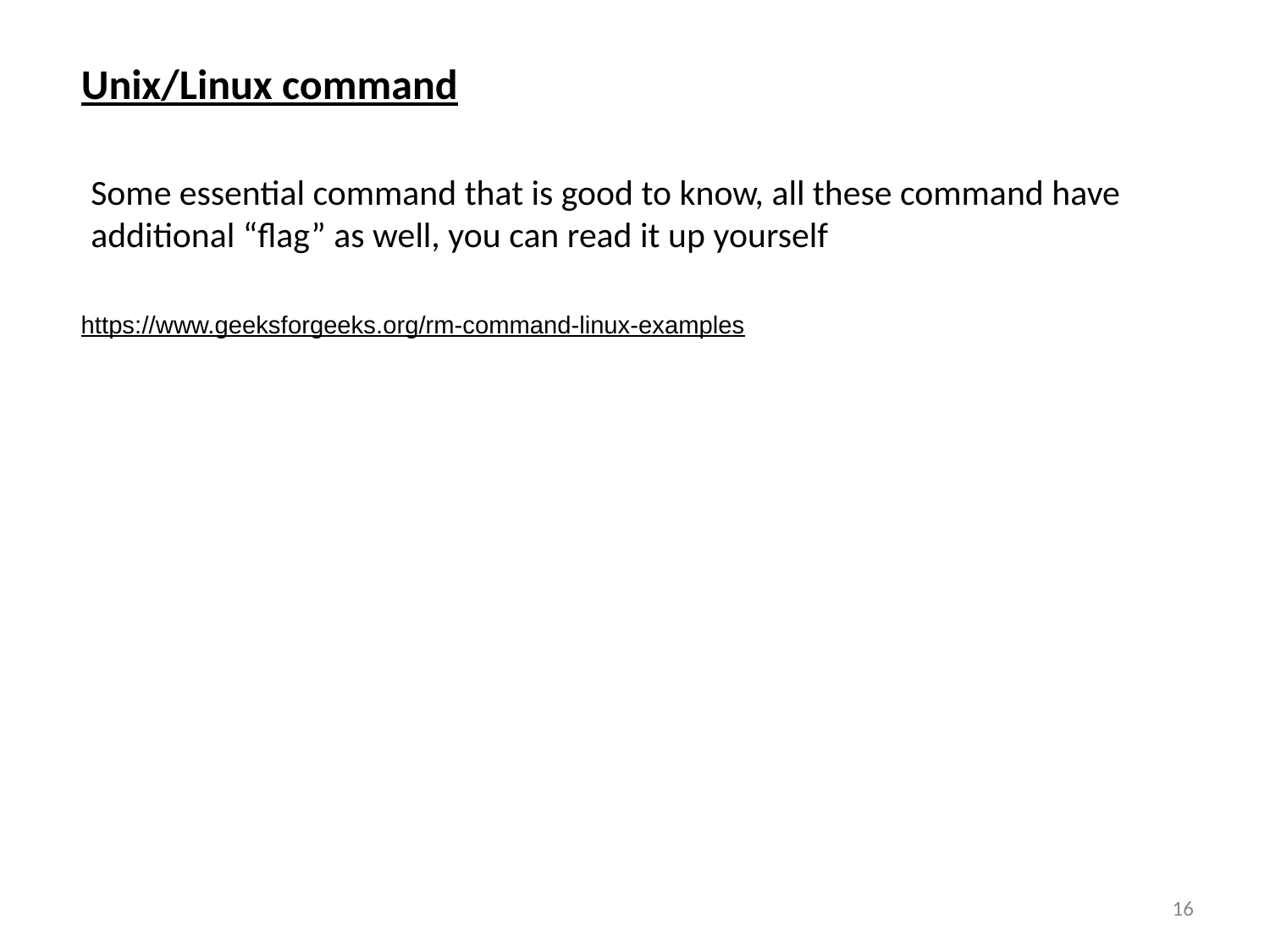

Unix/Linux command
Some essential command that is good to know, all these command have additional “flag” as well, you can read it up yourself
https://www.geeksforgeeks.org/rm-command-linux-examples
16